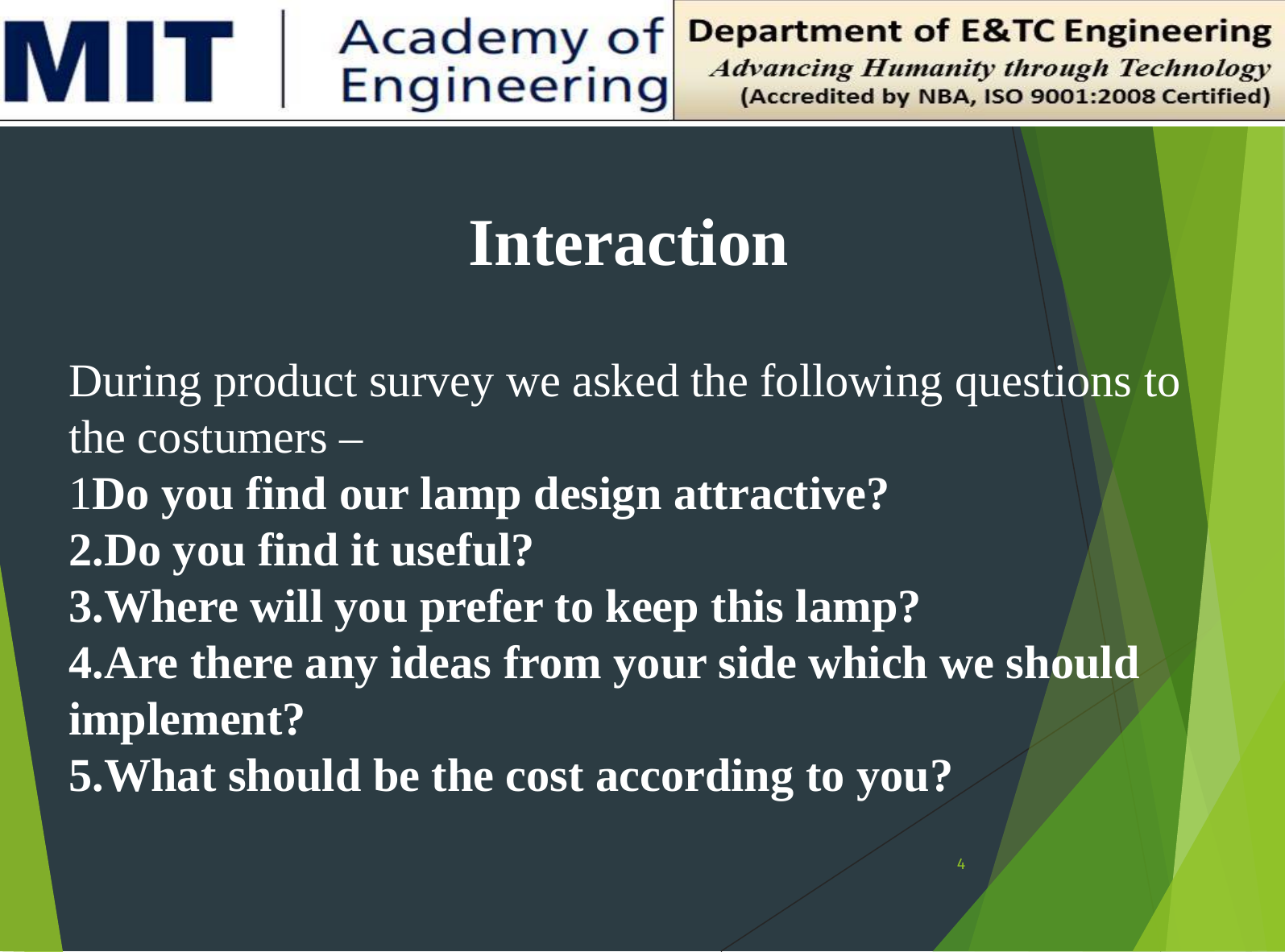

Interaction
During product survey we asked the following questions to the costumers –
1Do you find our lamp design attractive?
2.Do you find it useful?
3.Where will you prefer to keep this lamp?
4.Are there any ideas from your side which we should implement?
5.What should be the cost according to you?

4